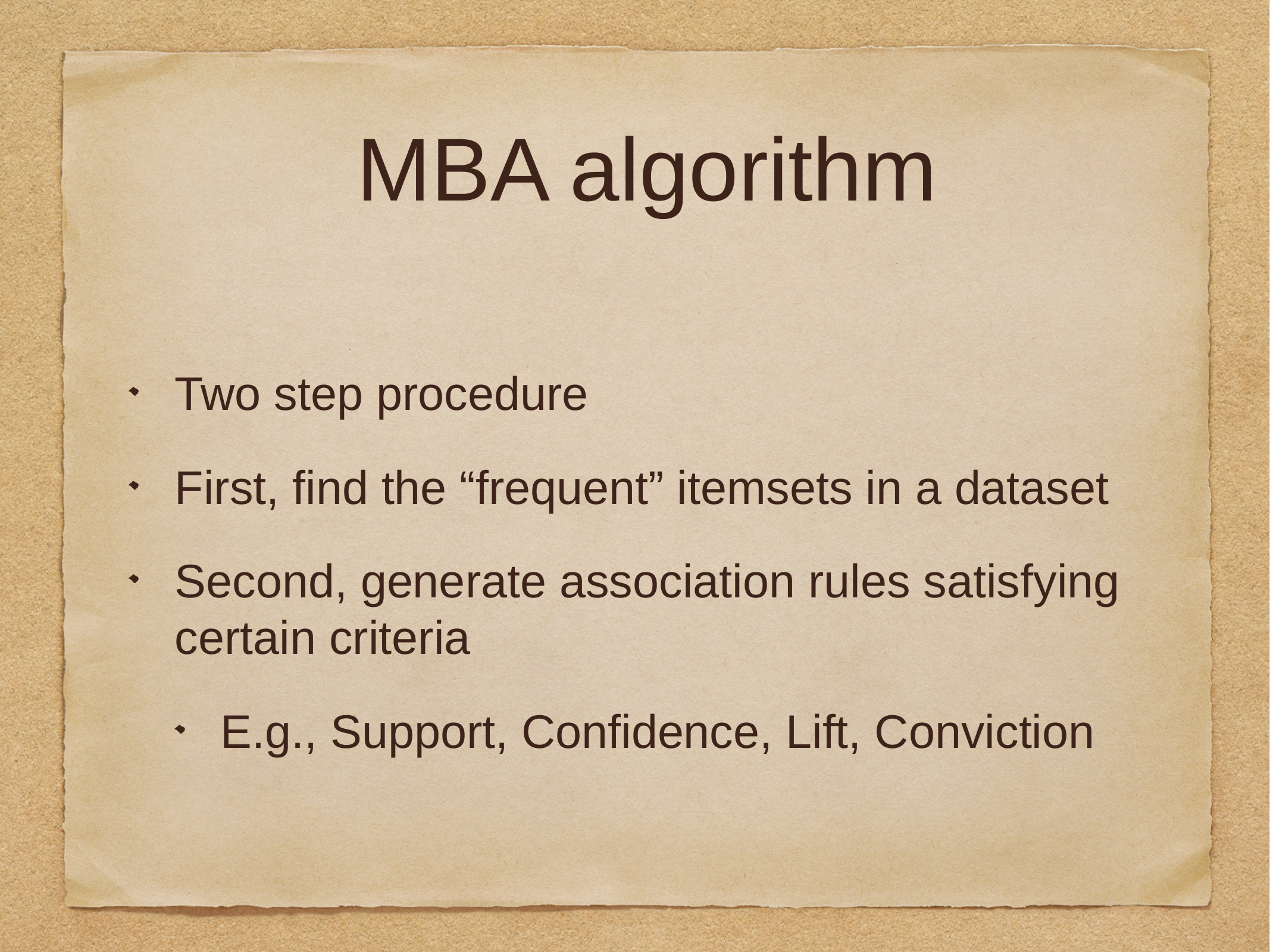

# MBA algorithm
Two step procedure
First, find the “frequent” itemsets in a dataset
Second, generate association rules satisfying certain criteria
E.g., Support, Confidence, Lift, Conviction